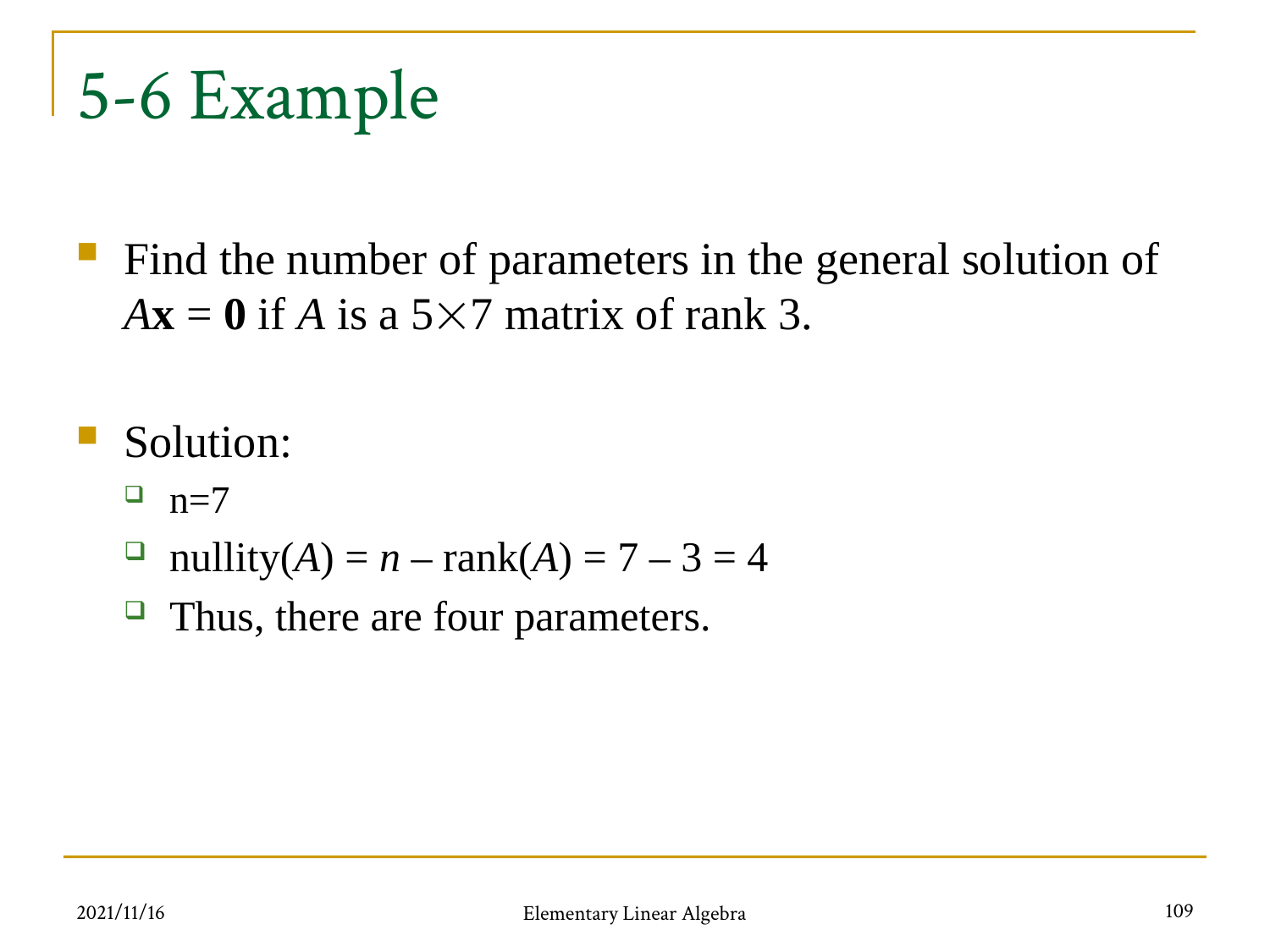

# 5-6 Example
Find the number of parameters in the general solution of Ax = 0 if A is a 5×7 matrix of rank 3.

Solution:
n=7
nullity(A) = n – rank(A) = 7 – 3 = 4
Thus, there are four parameters.
2021/11/16
109
Elementary Linear Algebra